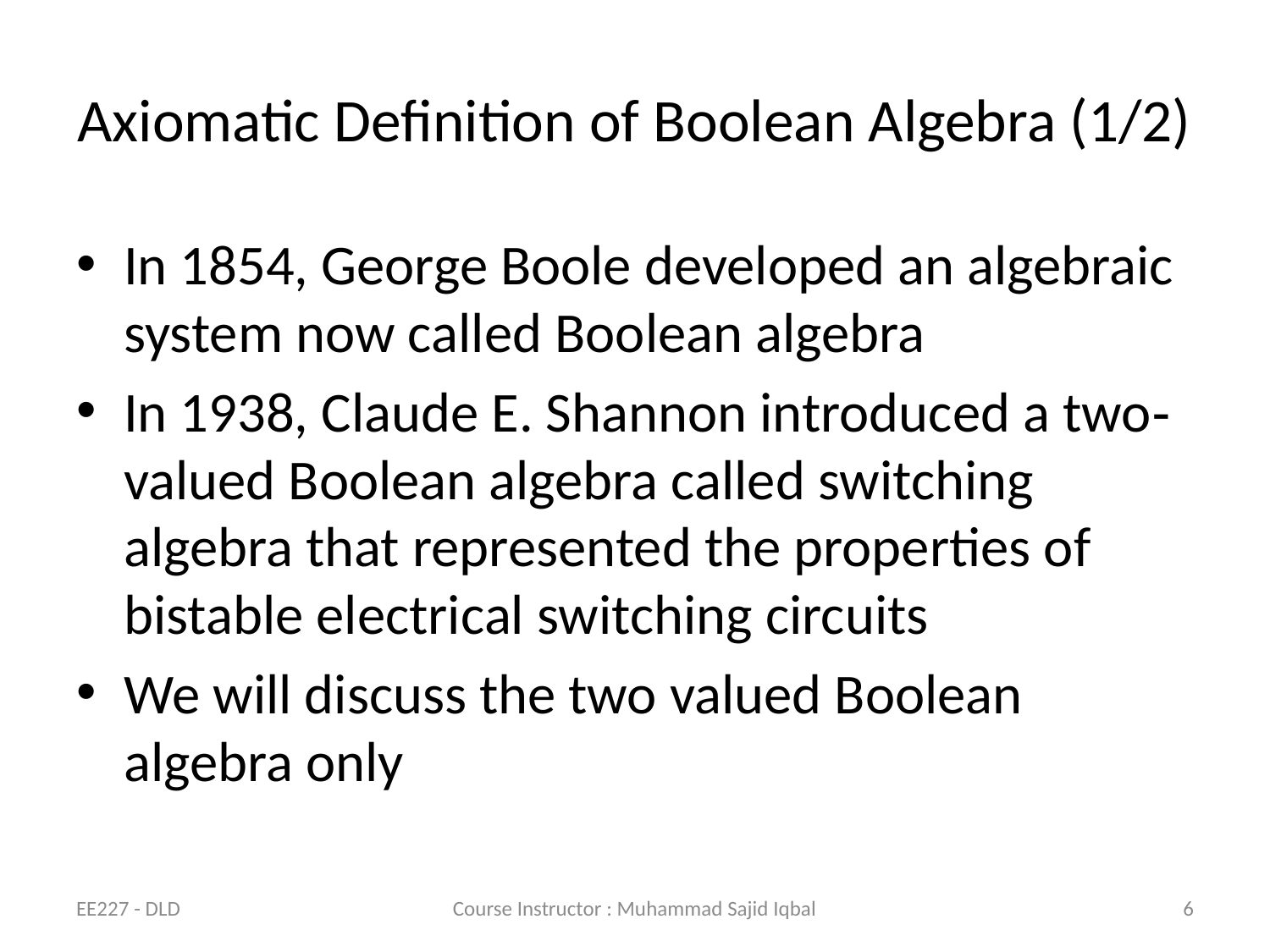

# Axiomatic Definition of Boolean Algebra (1/2)
In 1854, George Boole developed an algebraic system now called Boolean algebra
In 1938, Claude E. Shannon introduced a two‐valued Boolean algebra called switching algebra that represented the properties of bistable electrical switching circuits
We will discuss the two valued Boolean algebra only
EE227 - DLD
Course Instructor : Muhammad Sajid Iqbal
6